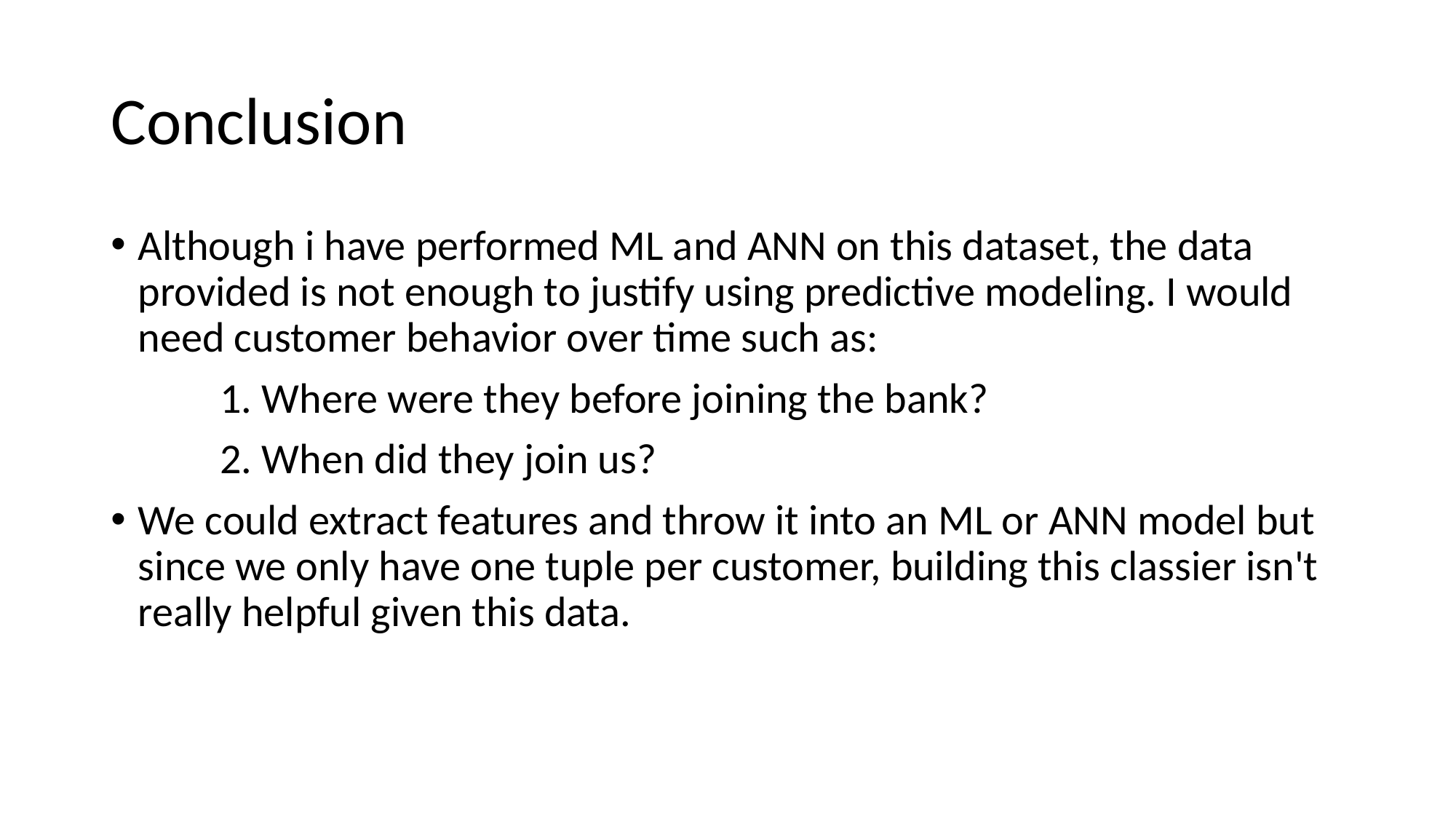

# Conclusion
Although i have performed ML and ANN on this dataset, the data provided is not enough to justify using predictive modeling. I would need customer behavior over time such as:
	1. Where were they before joining the bank?
	2. When did they join us?
We could extract features and throw it into an ML or ANN model but since we only have one tuple per customer, building this classier isn't really helpful given this data.